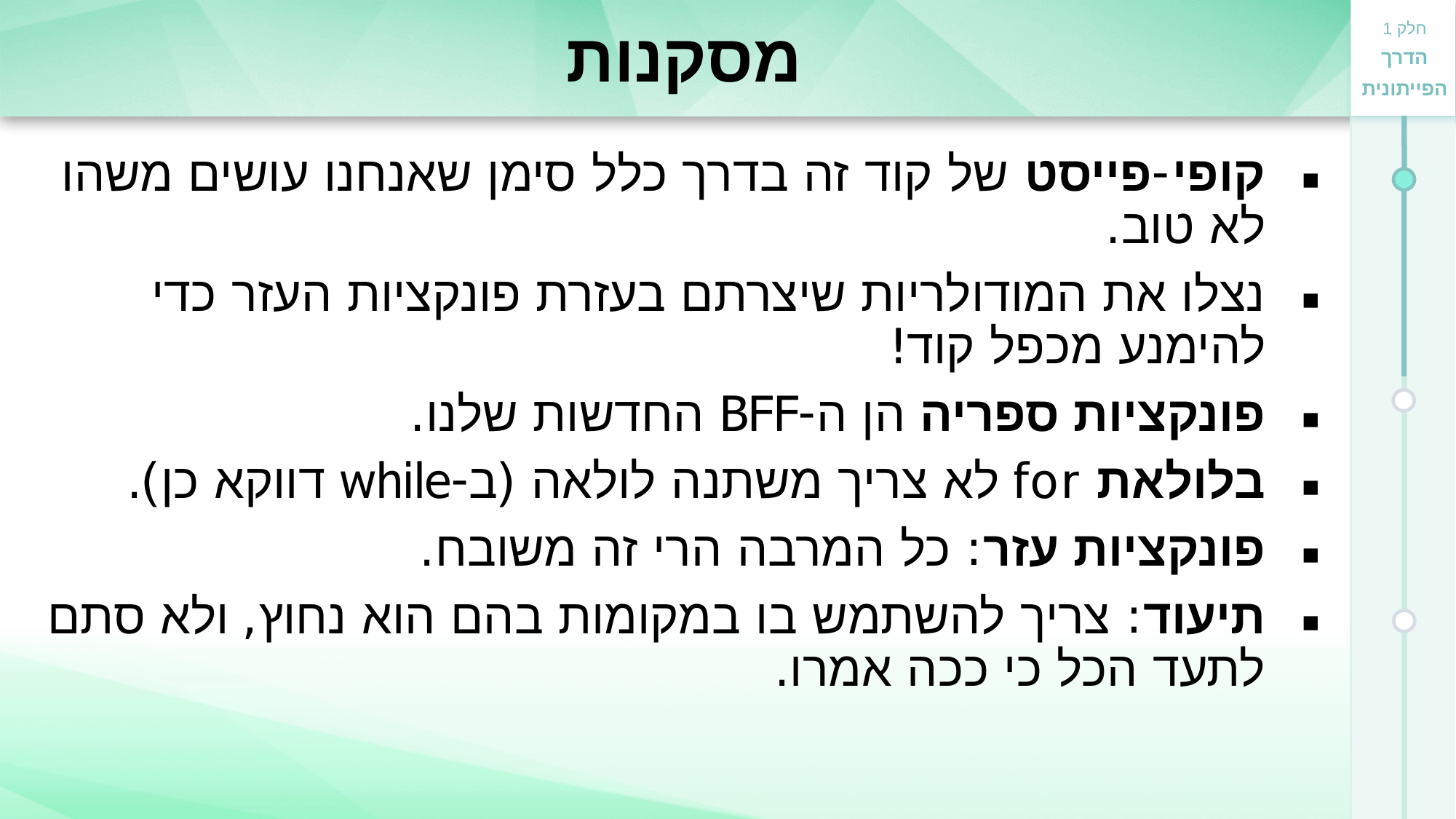

# מסקנות
קופי-פייסט של קוד זה בדרך כלל סימן שאנחנו עושים משהו לא טוב.
נצלו את המודולריות שיצרתם בעזרת פונקציות העזר כדי להימנע מכפל קוד!
פונקציות ספריה הן ה-BFF החדשות שלנו.
בלולאת for לא צריך משתנה לולאה (ב-while דווקא כן).
פונקציות עזר: כל המרבה הרי זה משובח.
תיעוד: צריך להשתמש בו במקומות בהם הוא נחוץ, ולא סתם לתעד הכל כי ככה אמרו.